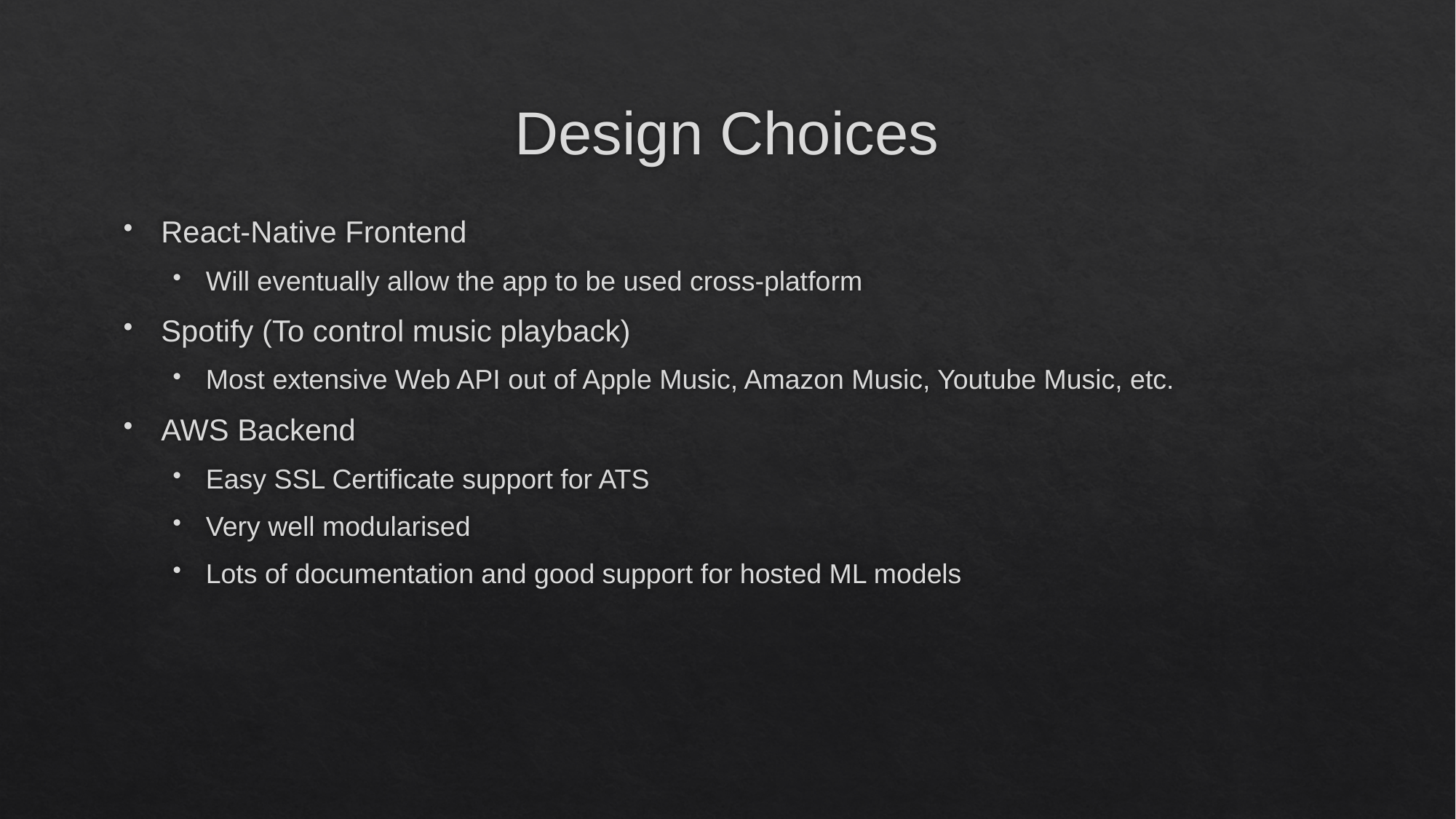

# Design Choices
React-Native Frontend
Will eventually allow the app to be used cross-platform
Spotify (To control music playback)
Most extensive Web API out of Apple Music, Amazon Music, Youtube Music, etc.
AWS Backend
Easy SSL Certificate support for ATS
Very well modularised
Lots of documentation and good support for hosted ML models